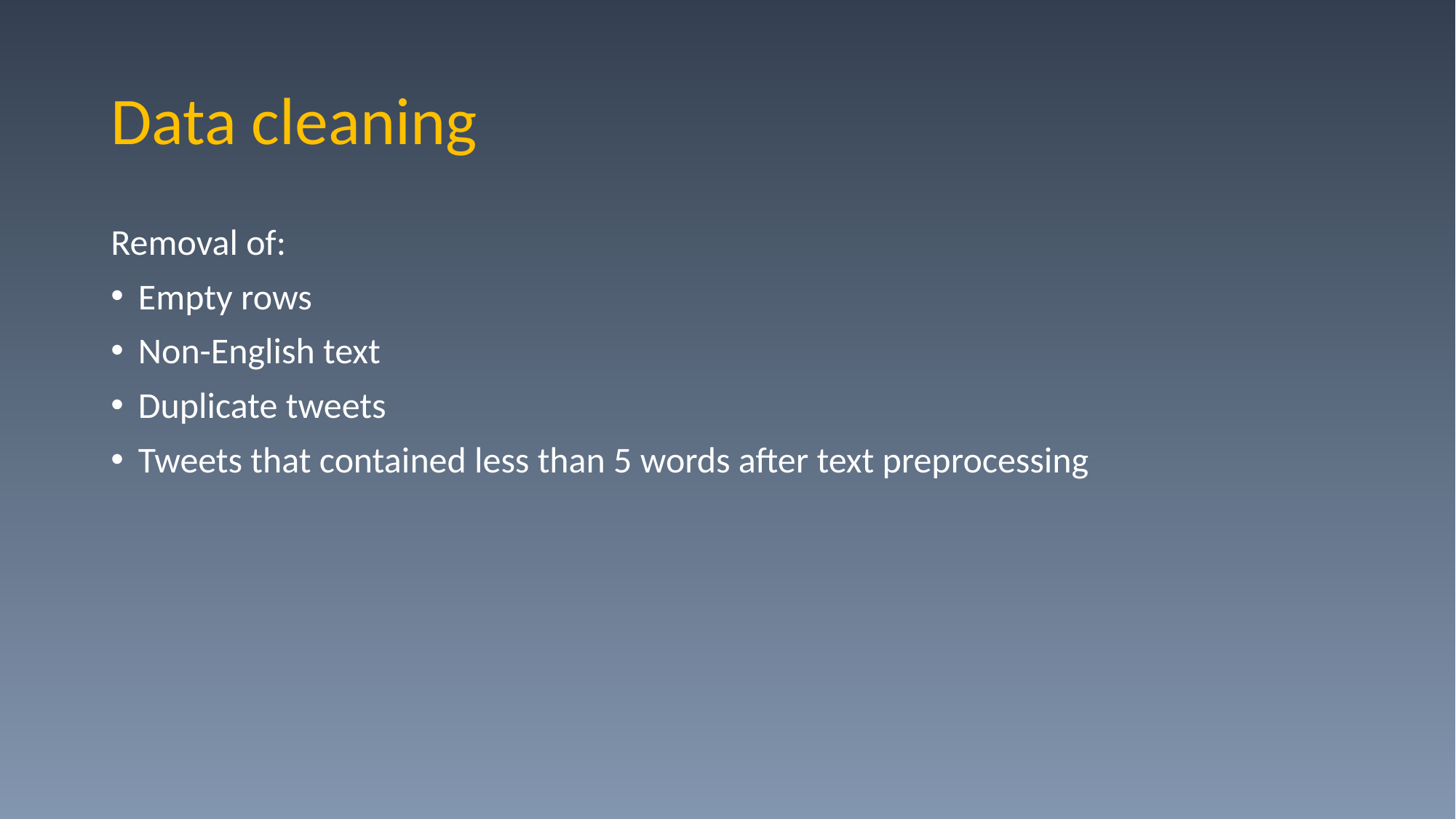

# Data cleaning
Removal of:
Empty rows
Non-English text
Duplicate tweets
Tweets that contained less than 5 words after text preprocessing